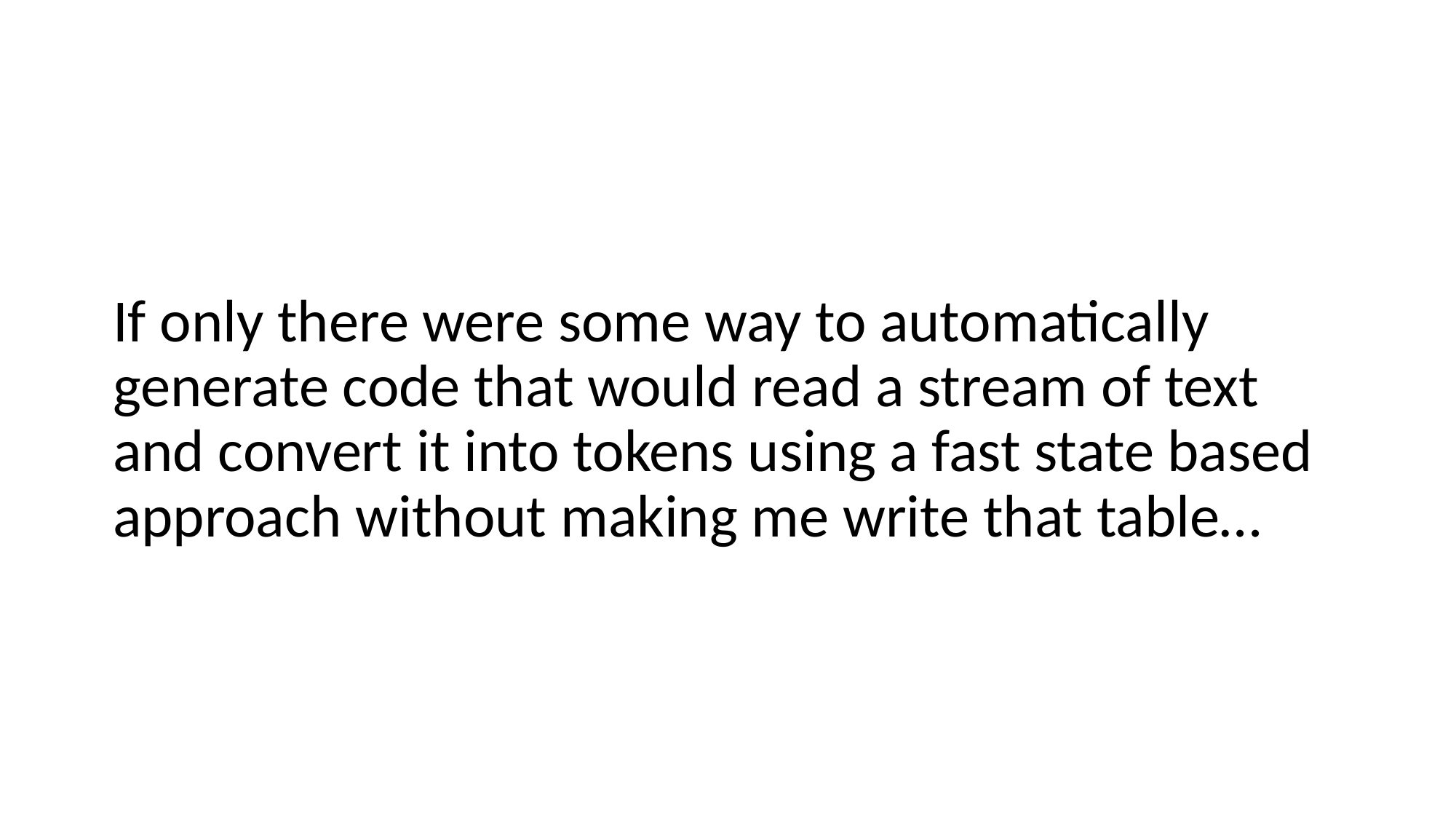

# If only there were some way to automatically generate code that would read a stream of text and convert it into tokens using a fast state based approach without making me write that table…